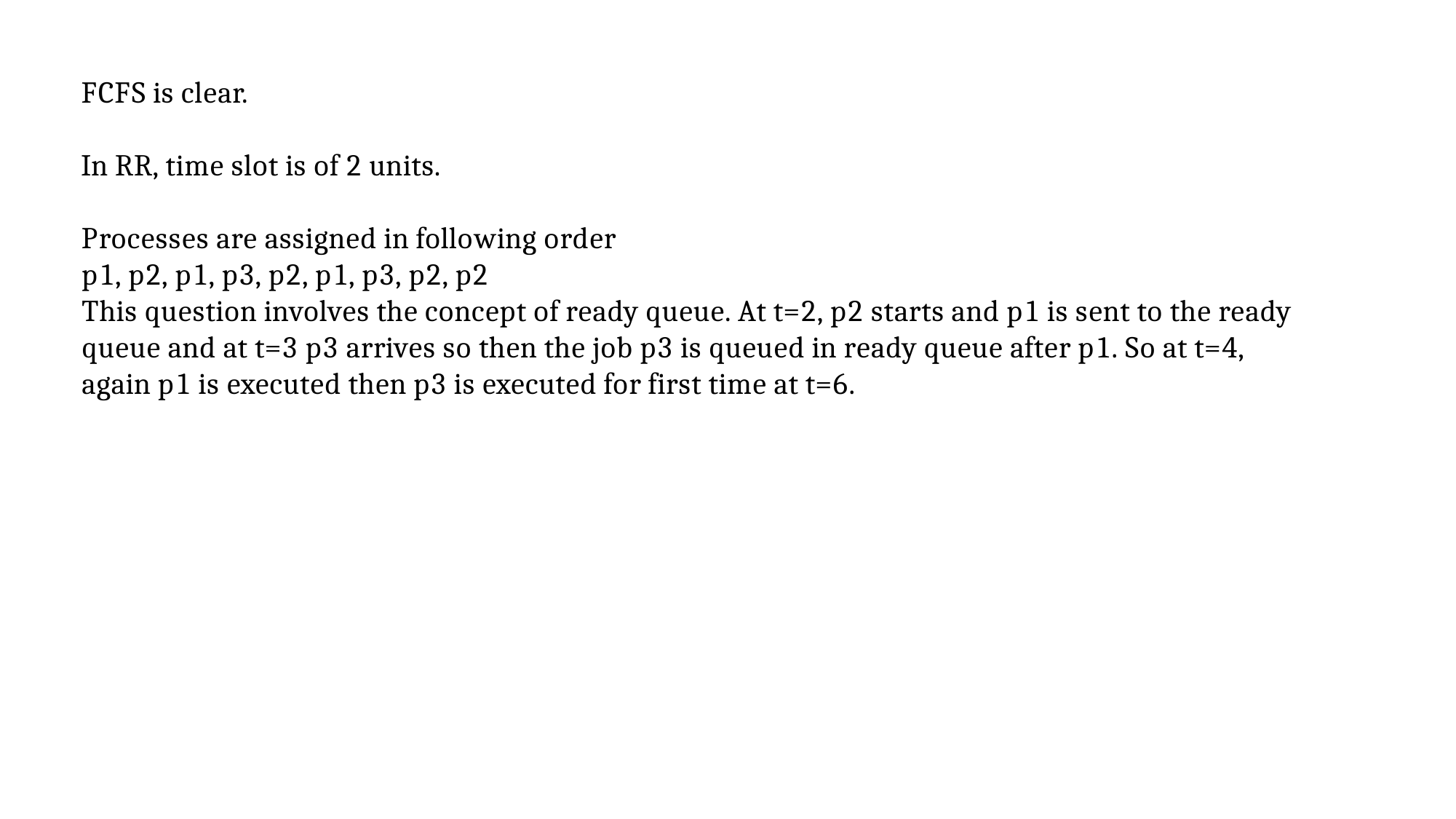

FCFS is clear.  
In RR, time slot is of 2 units.  
Processes are assigned in following order
p1, p2, p1, p3, p2, p1, p3, p2, p2
This question involves the concept of ready queue. At t=2, p2 starts and p1 is sent to the ready queue and at t=3 p3 arrives so then the job p3 is queued in ready queue after p1. So at t=4, again p1 is executed then p3 is executed for first time at t=6.